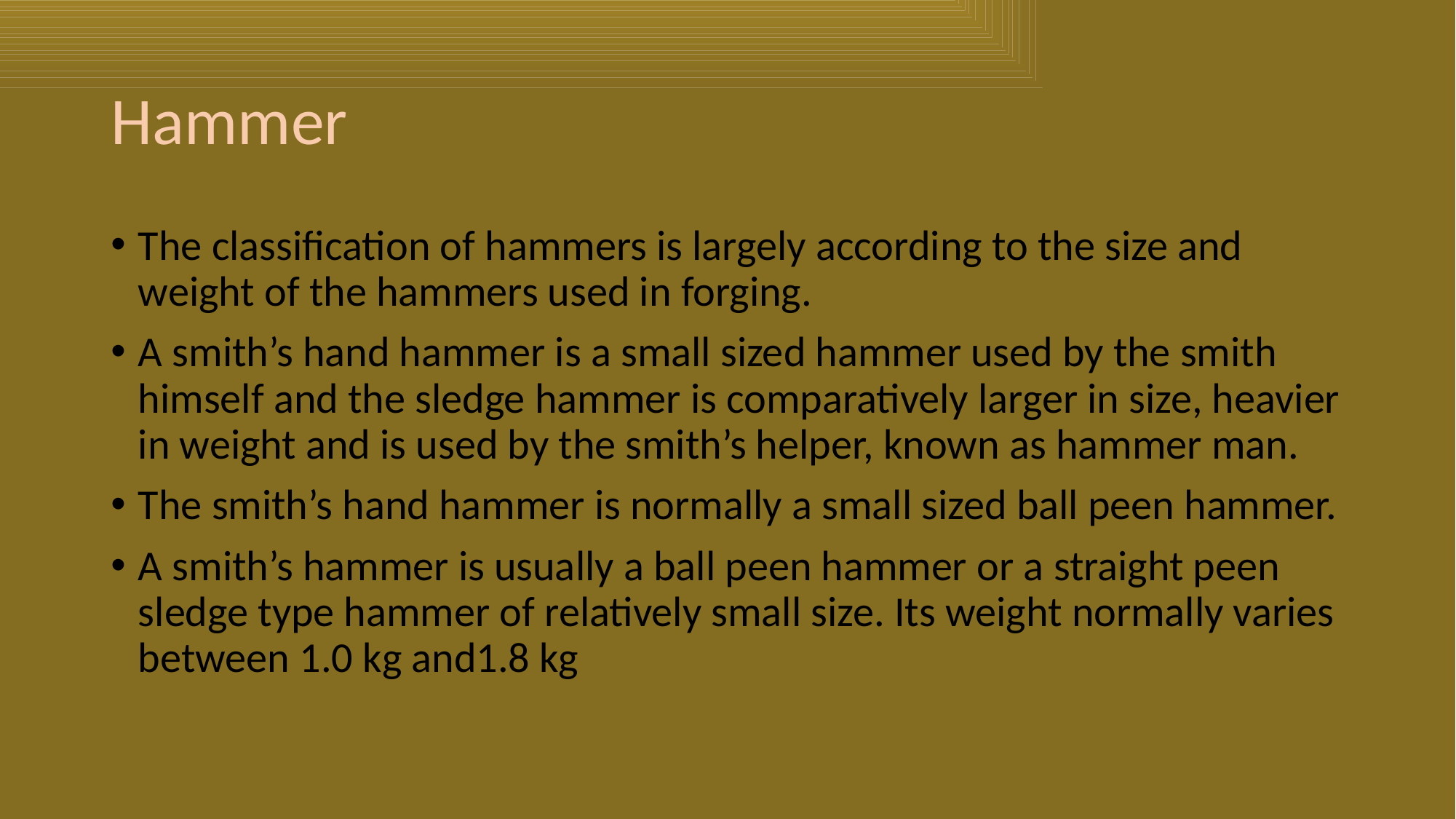

# Hammer
The classification of hammers is largely according to the size and weight of the hammers used in forging.
A smith’s hand hammer is a small sized hammer used by the smith himself and the sledge hammer is comparatively larger in size, heavier in weight and is used by the smith’s helper, known as hammer man.
The smith’s hand hammer is normally a small sized ball peen hammer.
A smith’s hammer is usually a ball peen hammer or a straight peen sledge type hammer of relatively small size. Its weight normally varies between 1.0 kg and1.8 kg